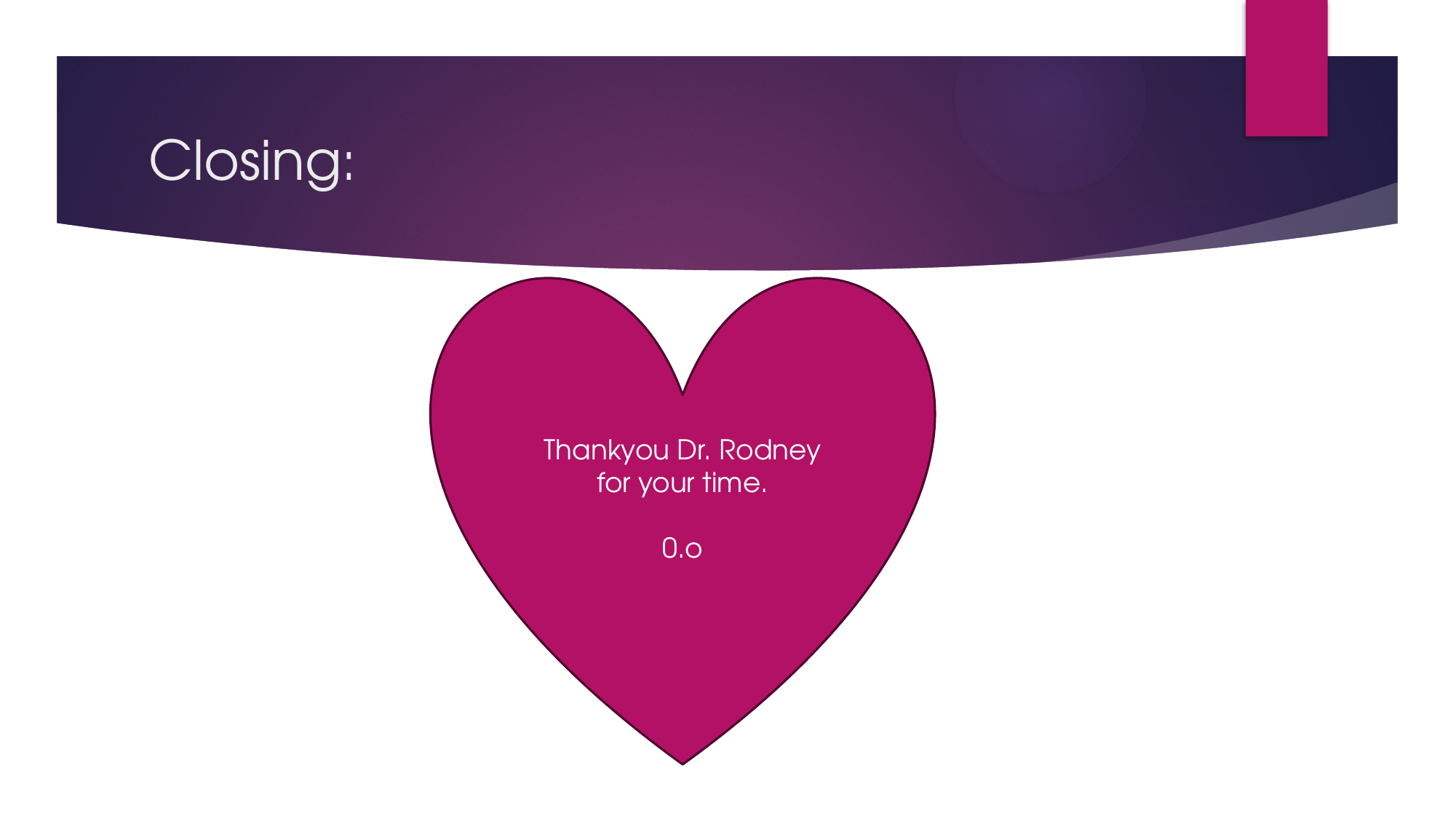

# Closing:
Thankyou Dr. Rodney for your time.

0.o